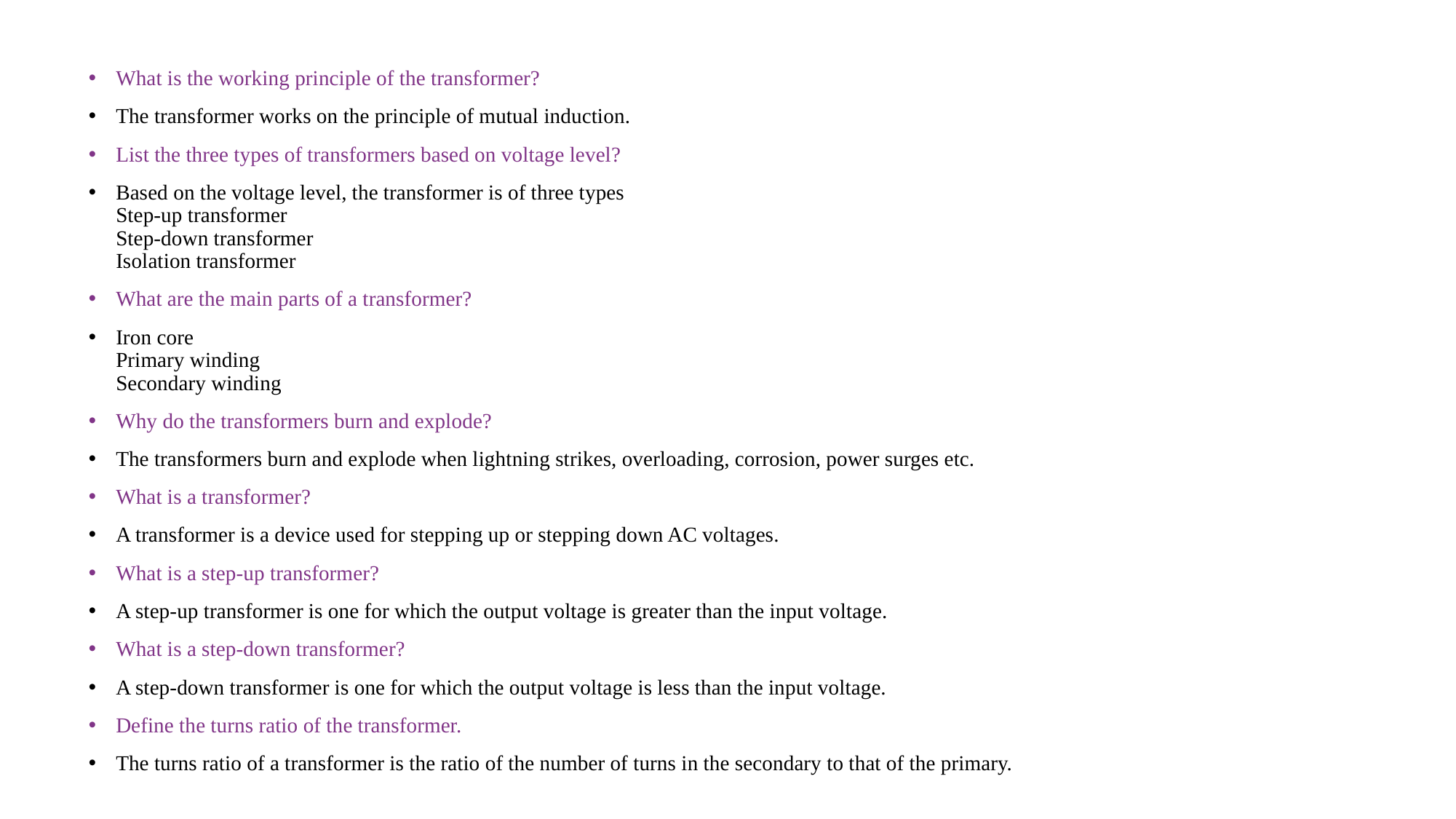

What is the working principle of the transformer?
The transformer works on the principle of mutual induction.
List the three types of transformers based on voltage level?
Based on the voltage level, the transformer is of three types
Step-up transformer
Step-down transformer
Isolation transformer
What are the main parts of a transformer?
Iron core
Primary winding
Secondary winding
Why do the transformers burn and explode?
The transformers burn and explode when lightning strikes, overloading, corrosion, power surges etc.
What is a transformer?
A transformer is a device used for stepping up or stepping down AC voltages.
What is a step-up transformer?
A step-up transformer is one for which the output voltage is greater than the input voltage.
What is a step-down transformer?
A step-down transformer is one for which the output voltage is less than the input voltage.
Define the turns ratio of the transformer.
The turns ratio of a transformer is the ratio of the number of turns in the secondary to that of the primary.